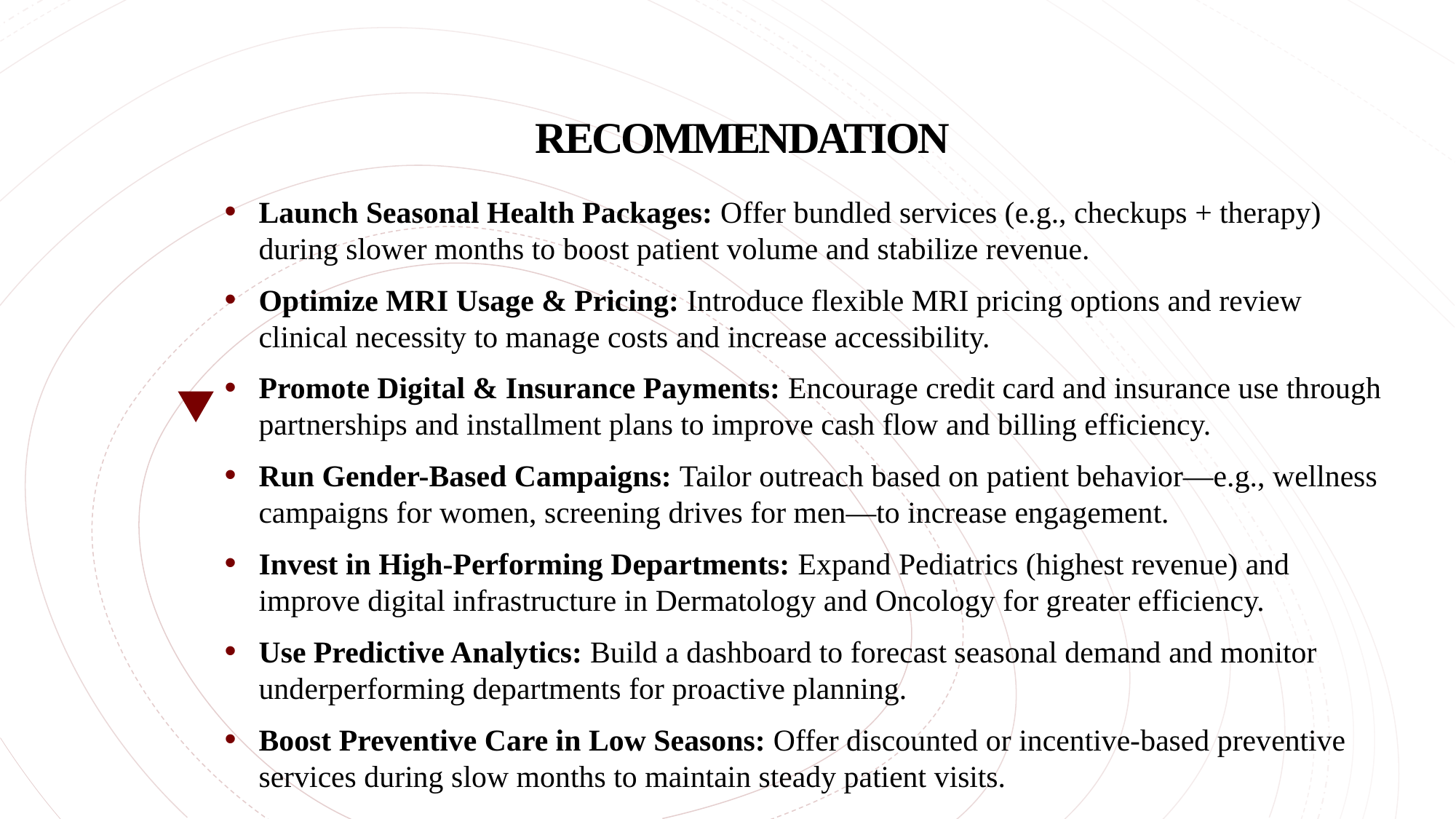

# RECOMMENDATION
Launch Seasonal Health Packages: Offer bundled services (e.g., checkups + therapy) during slower months to boost patient volume and stabilize revenue.
Optimize MRI Usage & Pricing: Introduce flexible MRI pricing options and review clinical necessity to manage costs and increase accessibility.
Promote Digital & Insurance Payments: Encourage credit card and insurance use through partnerships and installment plans to improve cash flow and billing efficiency.
Run Gender-Based Campaigns: Tailor outreach based on patient behavior—e.g., wellness campaigns for women, screening drives for men—to increase engagement.
Invest in High-Performing Departments: Expand Pediatrics (highest revenue) and improve digital infrastructure in Dermatology and Oncology for greater efficiency.
Use Predictive Analytics: Build a dashboard to forecast seasonal demand and monitor underperforming departments for proactive planning.
Boost Preventive Care in Low Seasons: Offer discounted or incentive-based preventive services during slow months to maintain steady patient visits.